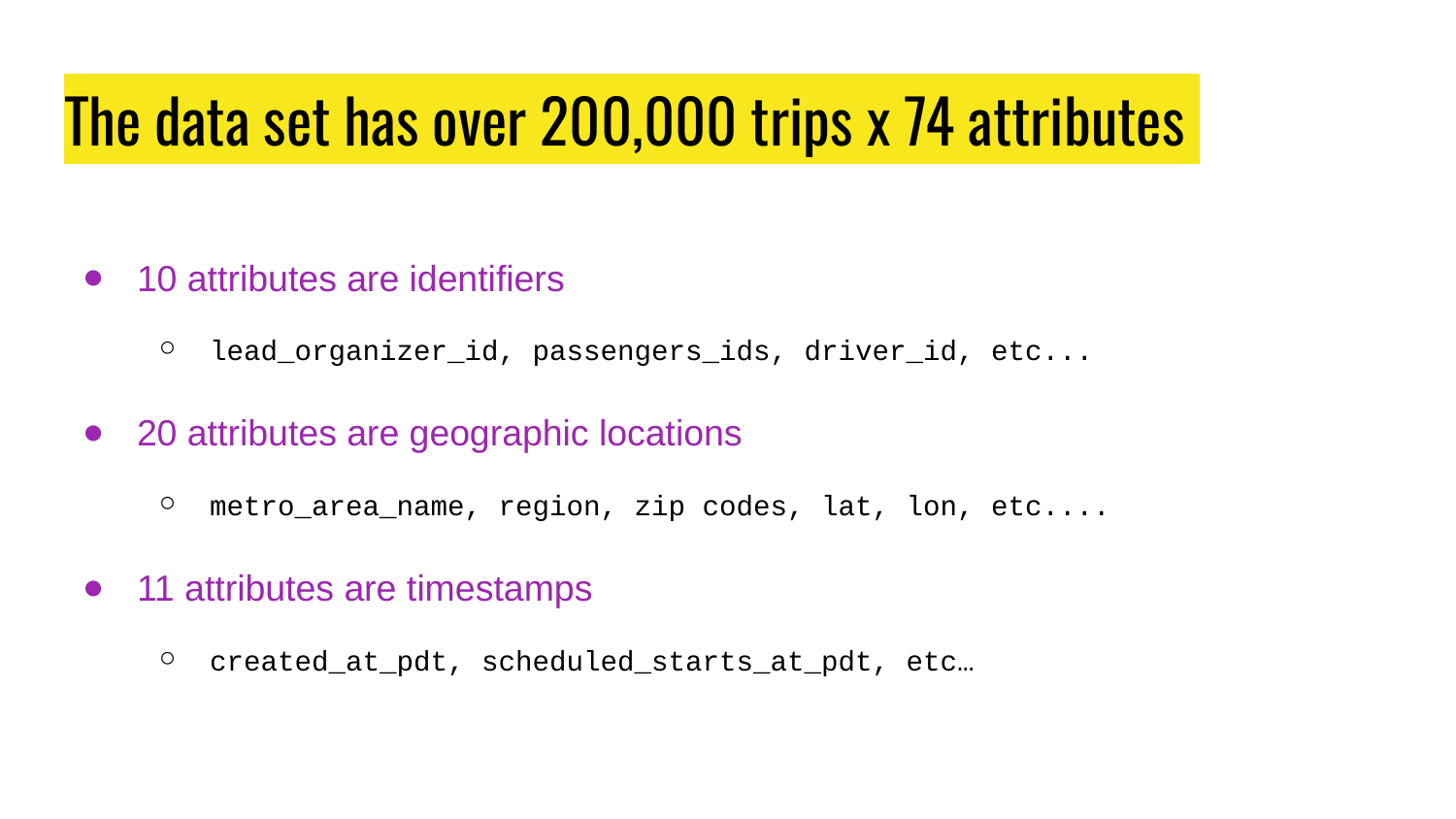

# The data set has over 200,000 trips x 74 attributes
10 attributes are identifiers
lead_organizer_id, passengers_ids, driver_id, etc...
20 attributes are geographic locations
metro_area_name, region, zip codes, lat, lon, etc....
11 attributes are timestamps
created_at_pdt, scheduled_starts_at_pdt, etc…